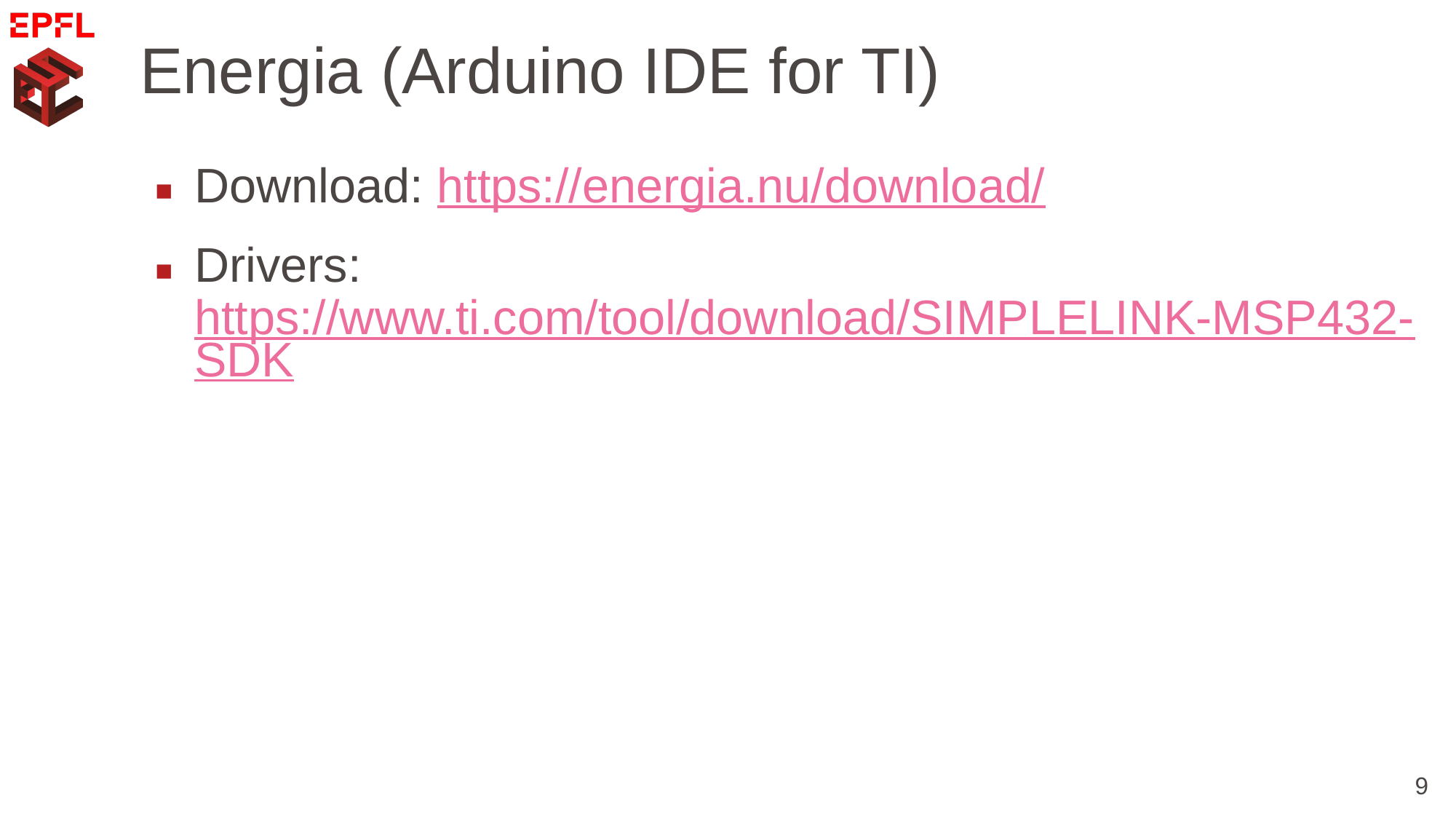

# Energia (Arduino IDE for TI)
Download: https://energia.nu/download/
Drivers: https://www.ti.com/tool/download/SIMPLELINK-MSP432-SDK

9